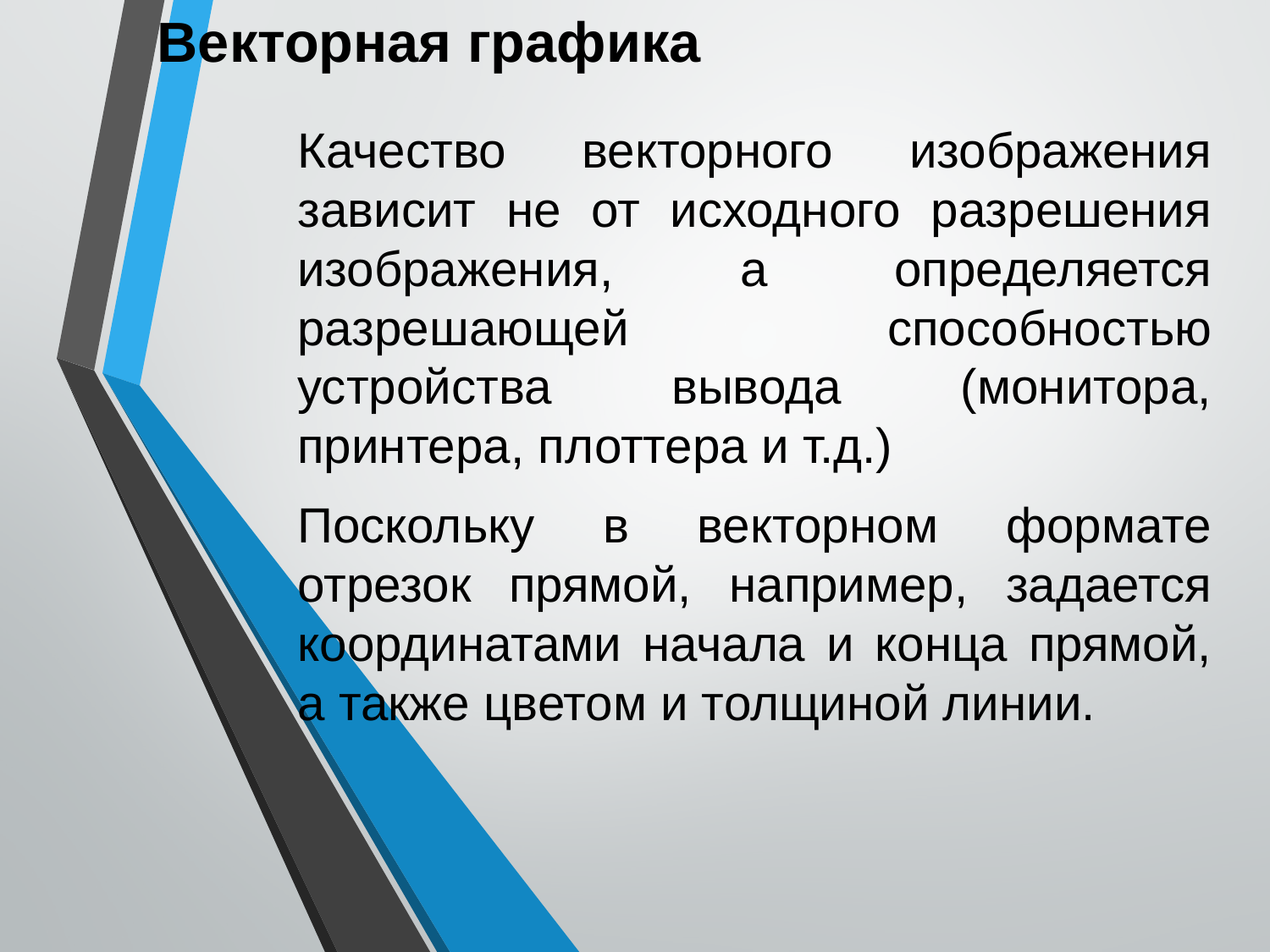

Векторная графика
Качество векторного изображения зависит не от исходного разрешения изображения, а определяется разрешающей способностью устройства вывода (монитора, принтера, плоттера и т.д.)
Поскольку в векторном формате отрезок прямой, например, задается координатами начала и конца прямой, а также цветом и толщиной линии.